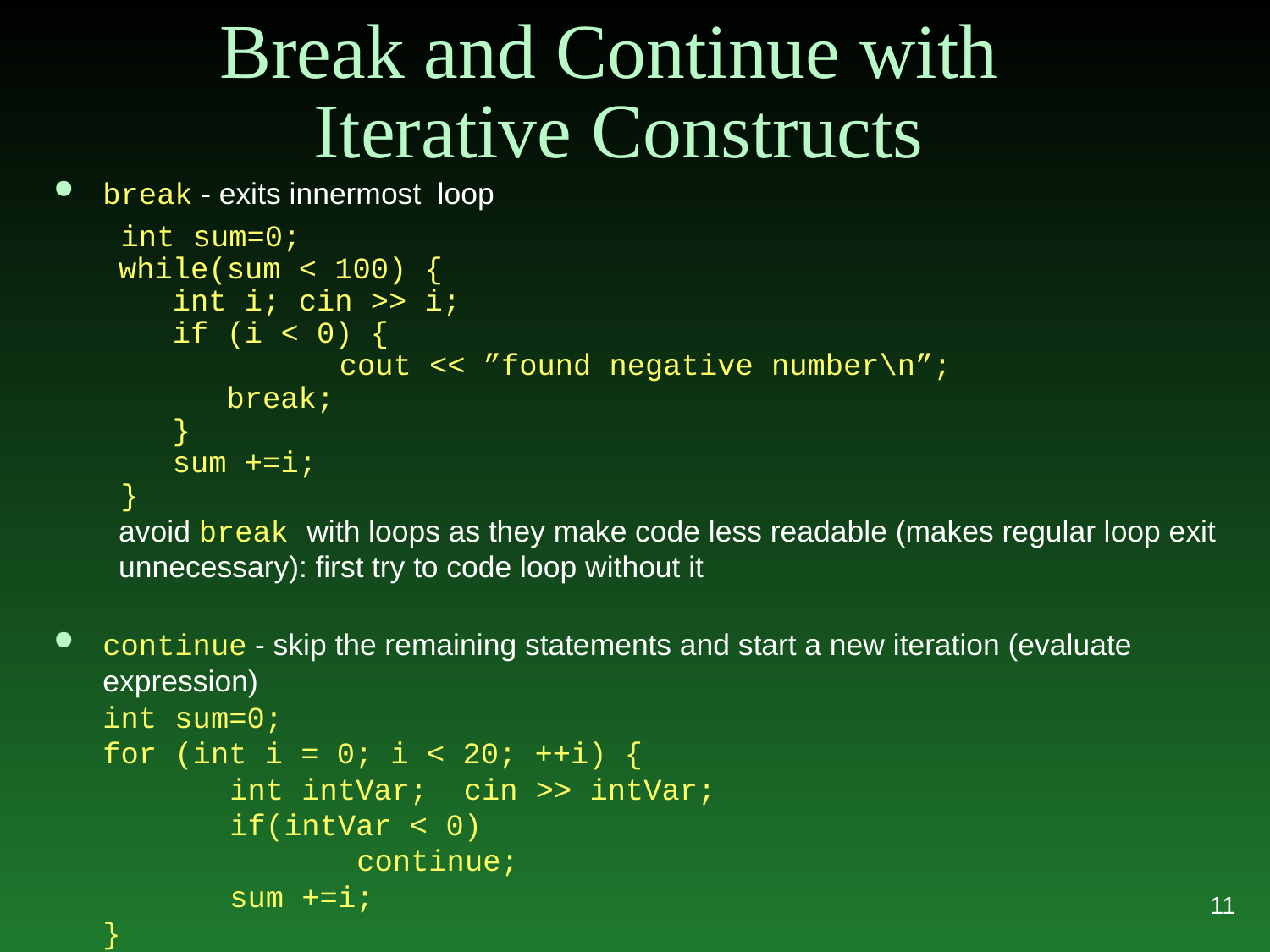

# Break and Continue with Iterative Constructs
break - exits innermost  loop
	 int sum=0;
while(sum < 100) {
   int i; cin >> i;
   if (i < 0) {
		   cout << ”found negative number\n”;
      break;
   }
   sum +=i;
	 }
avoid break with loops as they make code less readable (makes regular loop exit unnecessary): first try to code loop without it

continue - skip the remaining statements and start a new iteration (evaluate expression)
	int sum=0;
	for (int i = 0; i < 20; ++i) {
	int intVar;  cin >> intVar;
		if(intVar < 0)
			continue;
		sum +=i;
	}
11